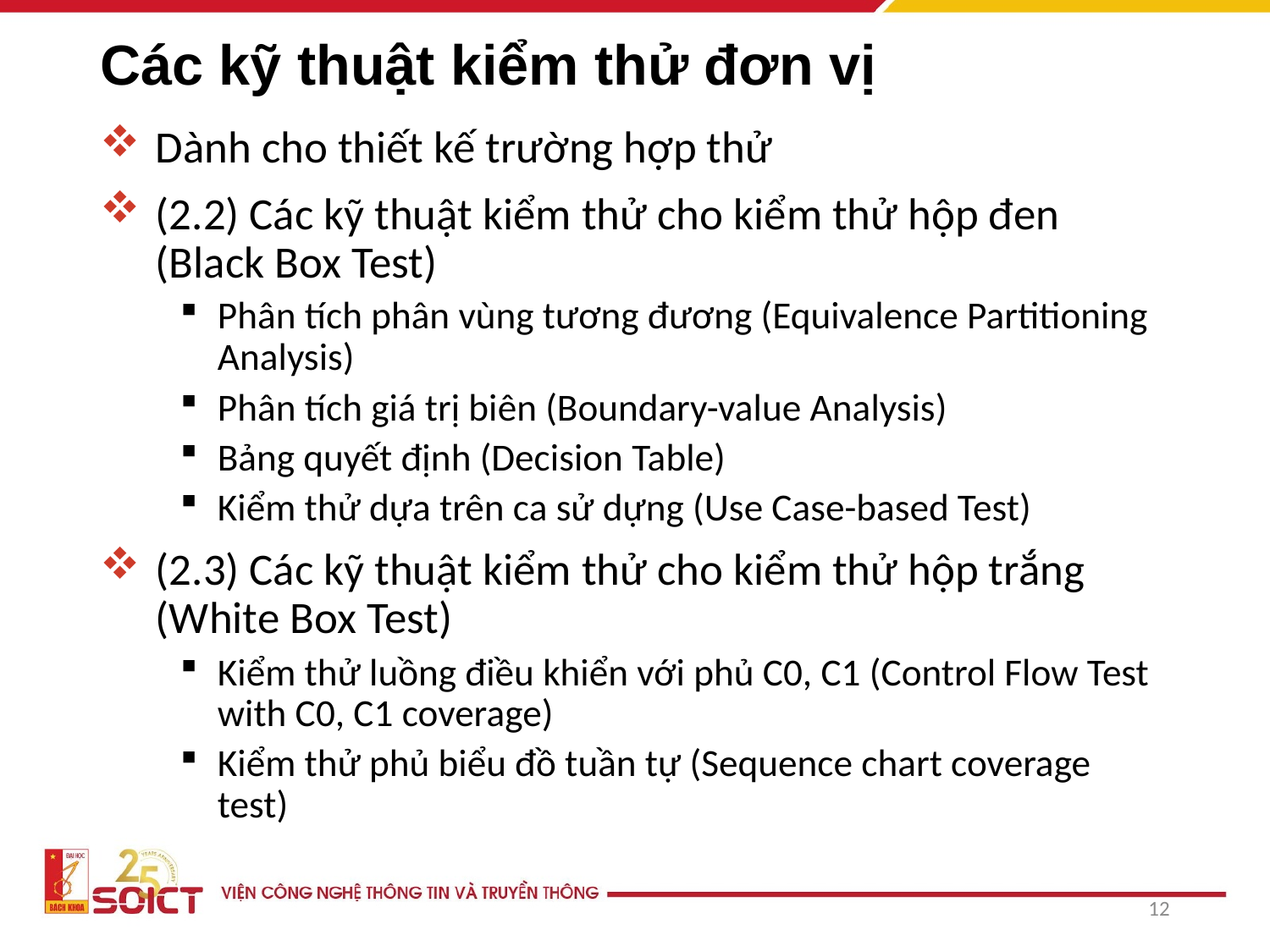

# Các kỹ thuật kiểm thử đơn vị
Dành cho thiết kế trường hợp thử
(2.2) Các kỹ thuật kiểm thử cho kiểm thử hộp đen (Black Box Test)
Phân tích phân vùng tương đương (Equivalence Partitioning Analysis)
Phân tích giá trị biên (Boundary-value Analysis)
Bảng quyết định (Decision Table)
Kiểm thử dựa trên ca sử dựng (Use Case-based Test)
(2.3) Các kỹ thuật kiểm thử cho kiểm thử hộp trắng (White Box Test)
Kiểm thử luồng điều khiển với phủ C0, C1 (Control Flow Test with C0, C1 coverage)
Kiểm thử phủ biểu đồ tuần tự (Sequence chart coverage test)
12